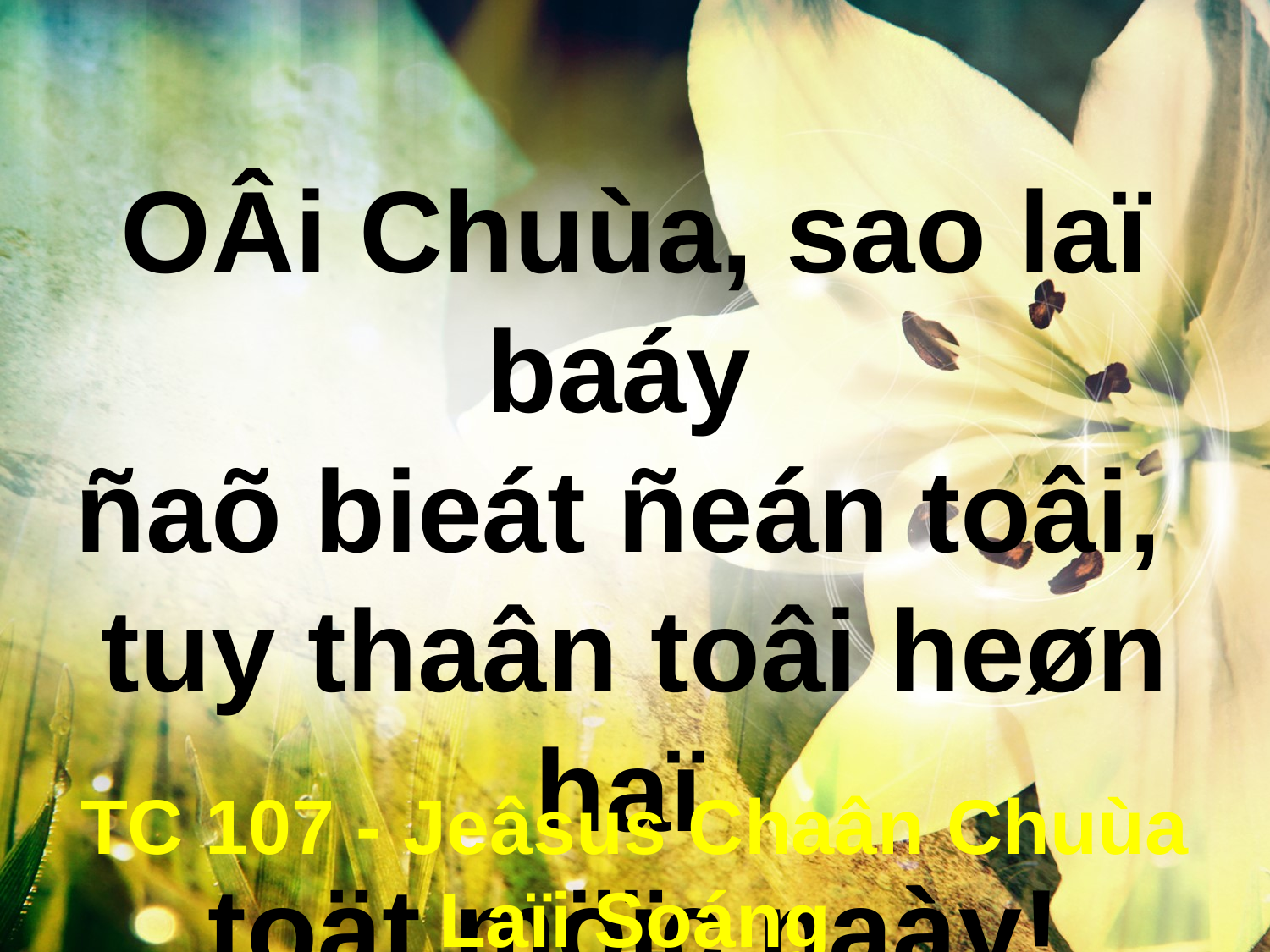

OÂi Chuùa, sao laï baáy
ñaõ bieát ñeán toâi,
tuy thaân toâi heøn haï
toät möïc naày!
TC 107 - Jeâsus Chaân Chuùa Laïi Soáng